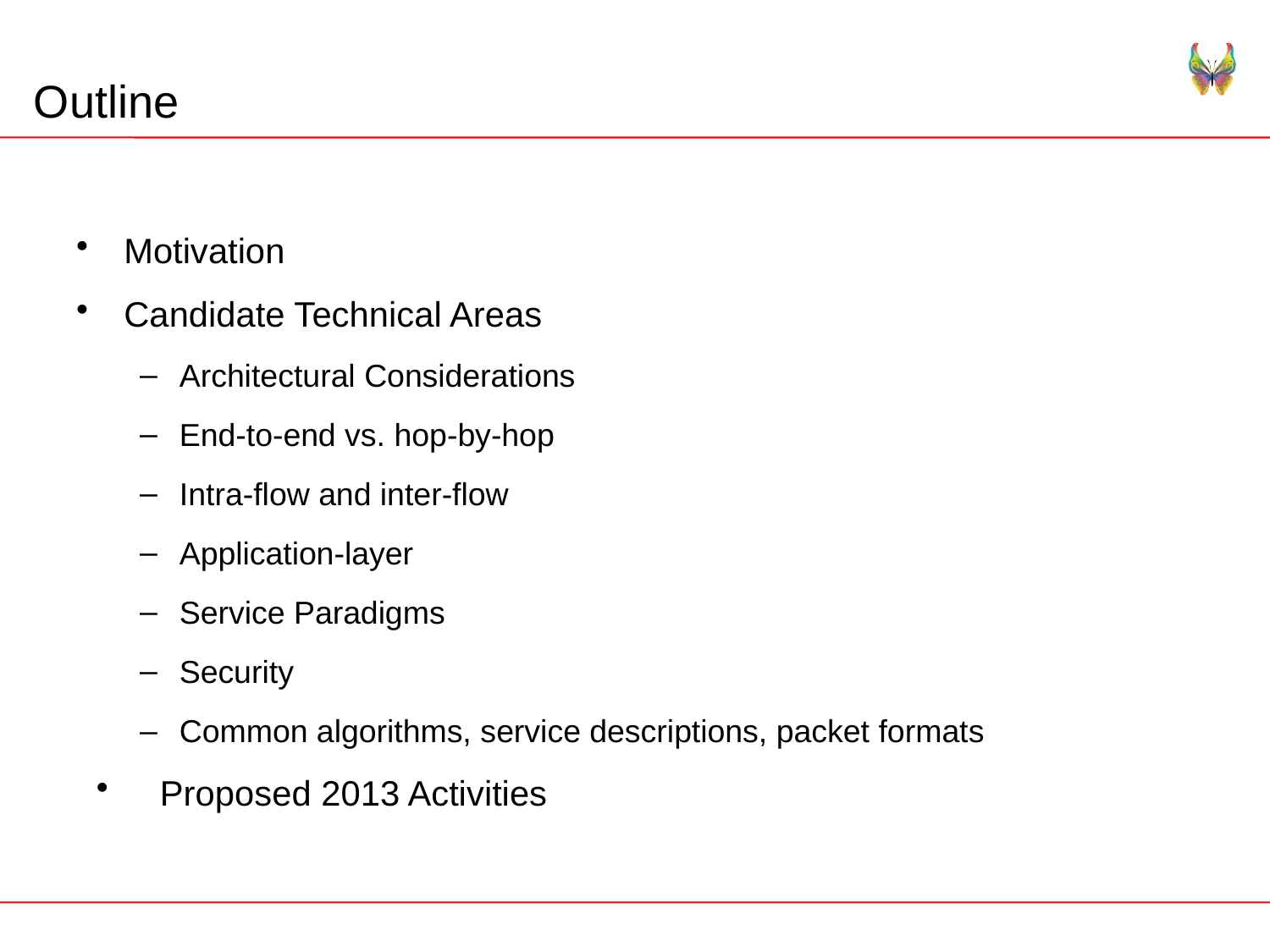

# Outline
Motivation
Candidate Technical Areas
Architectural Considerations
End-to-end vs. hop-by-hop
Intra-flow and inter-flow
Application-layer
Service Paradigms
Security
Common algorithms, service descriptions, packet formats
Proposed 2013 Activities